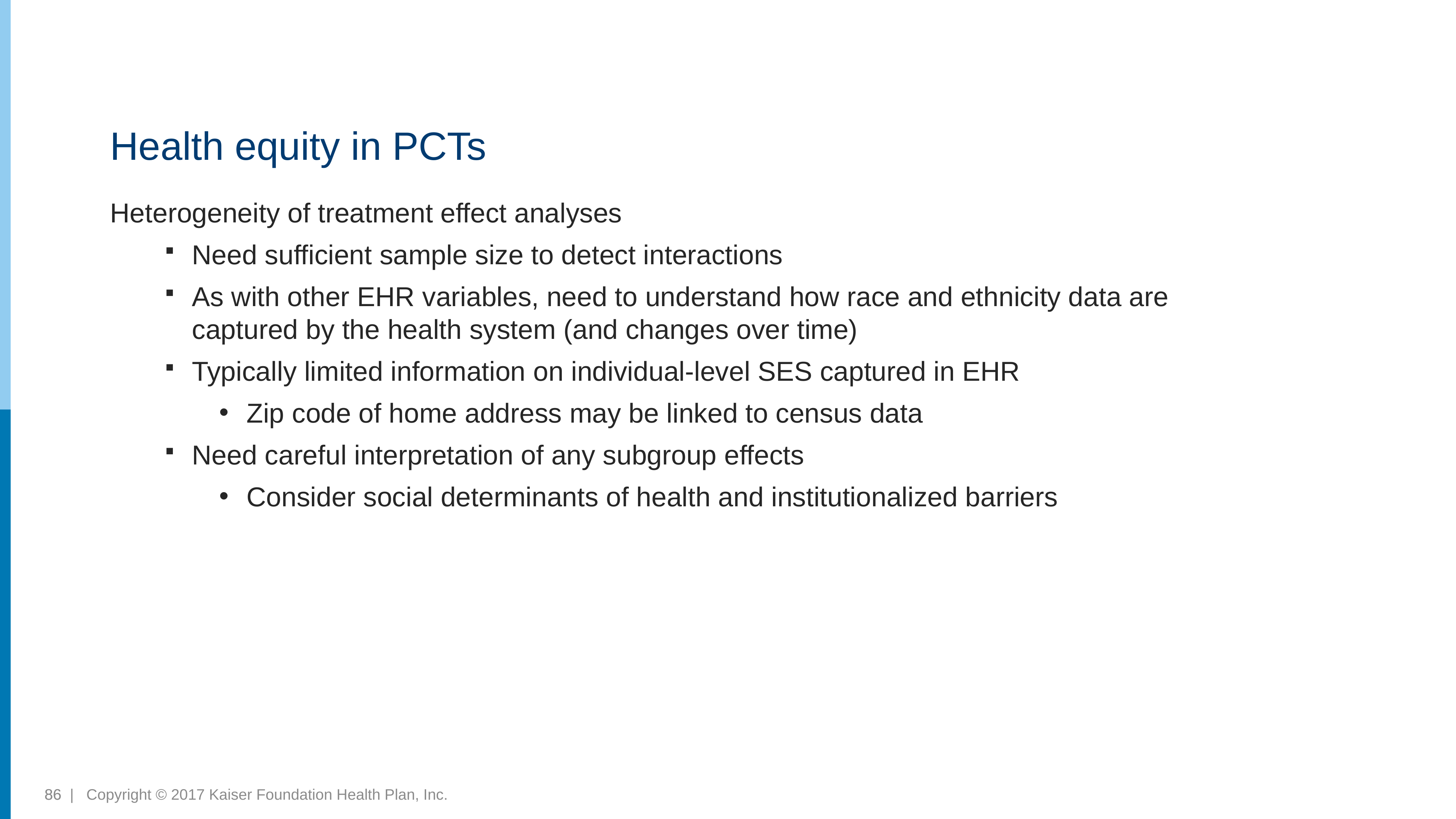

# Health equity in PCTs
Heterogeneity of treatment effect analyses
Need sufficient sample size to detect interactions
As with other EHR variables, need to understand how race and ethnicity data are captured by the health system (and changes over time)
Typically limited information on individual-level SES captured in EHR
Zip code of home address may be linked to census data
Need careful interpretation of any subgroup effects
Consider social determinants of health and institutionalized barriers
86